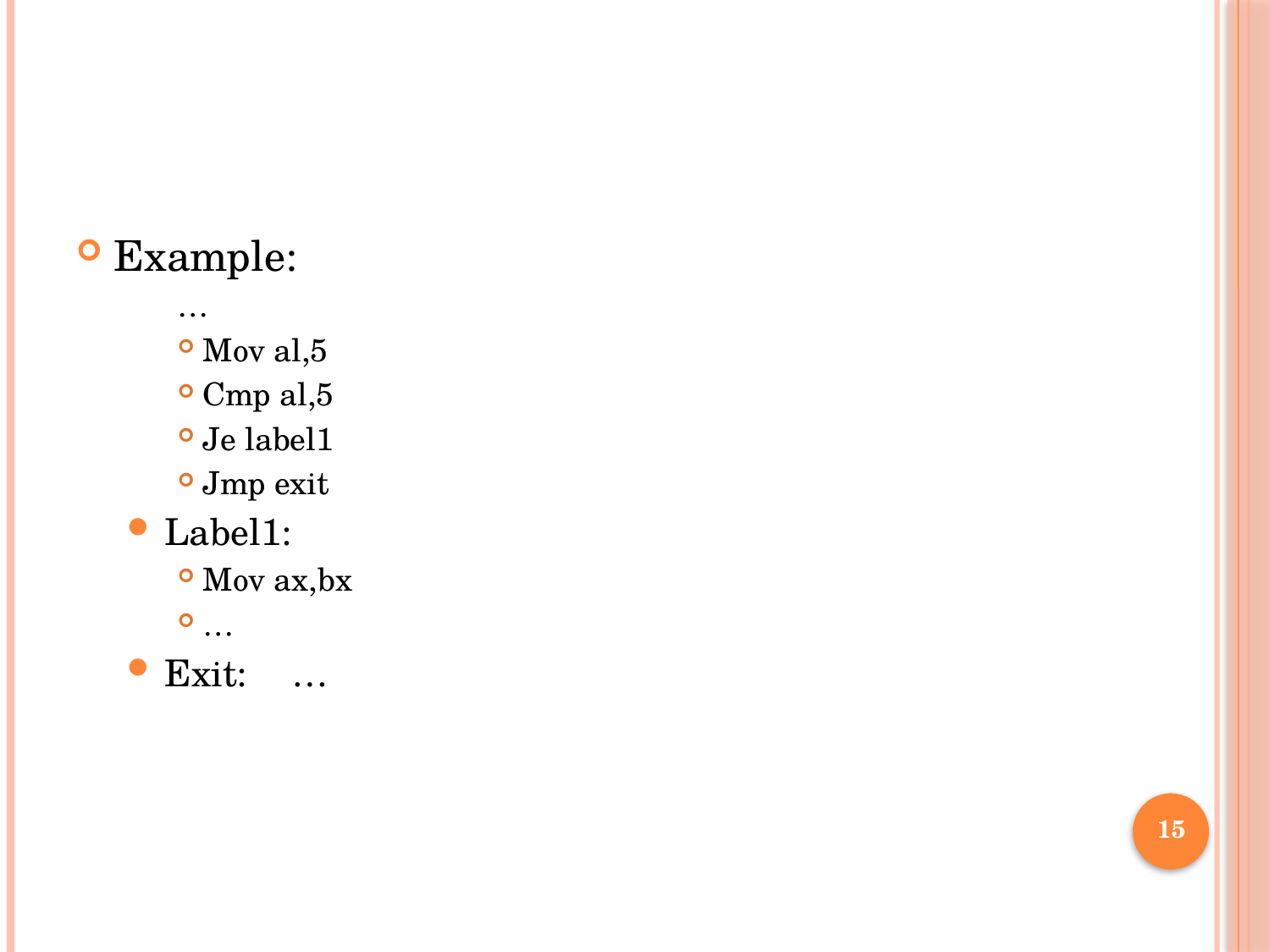

Example:
…
Mov al,5
Cmp al,5
Je label1
Jmp exit
Label1:
Mov ax,bx
…
Exit:	…

15